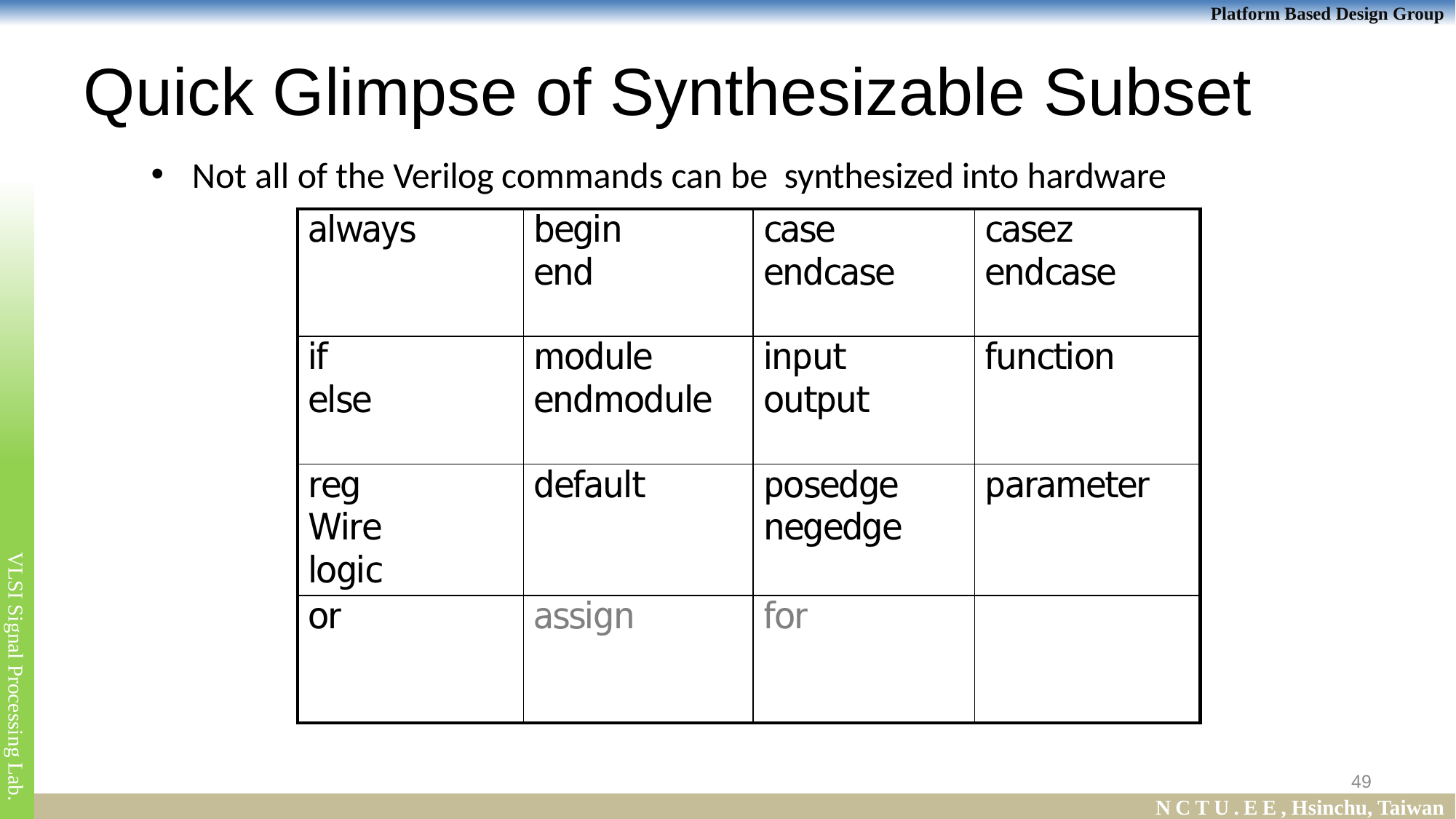

# Quick Glimpse of Synthesizable Subset
Not all of the Verilog commands can be  synthesized into hardware
| always | begin end | case endcase | casez endcase |
| --- | --- | --- | --- |
| if else | module endmodule | input output | function |
| reg Wire logic | default | posedge negedge | parameter |
| or | assign | for |  |
49